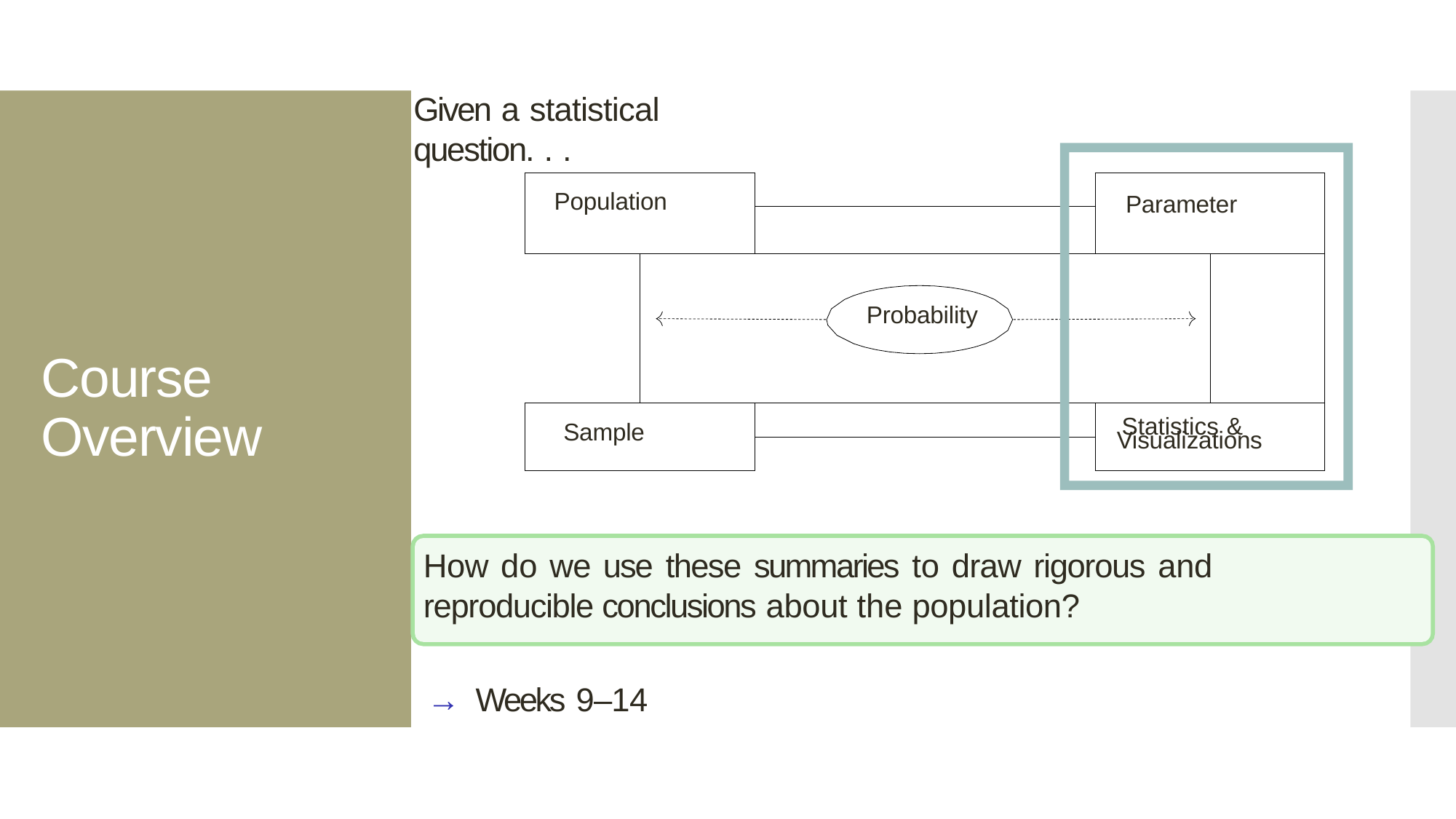

Given a statistical question. . .
# Course Overview

| Population |  |  | Parameter |  |
| --- | --- | --- | --- | --- |
|  |  |  |  |  |
|  | Probability |  |  |  |
| Sample |  |  | Statistics & Visualizations |  |
|  |  |  |  |  |

How do we use these summaries to draw rigorous and reproducible conclusions about the population?

→ Weeks 9–14